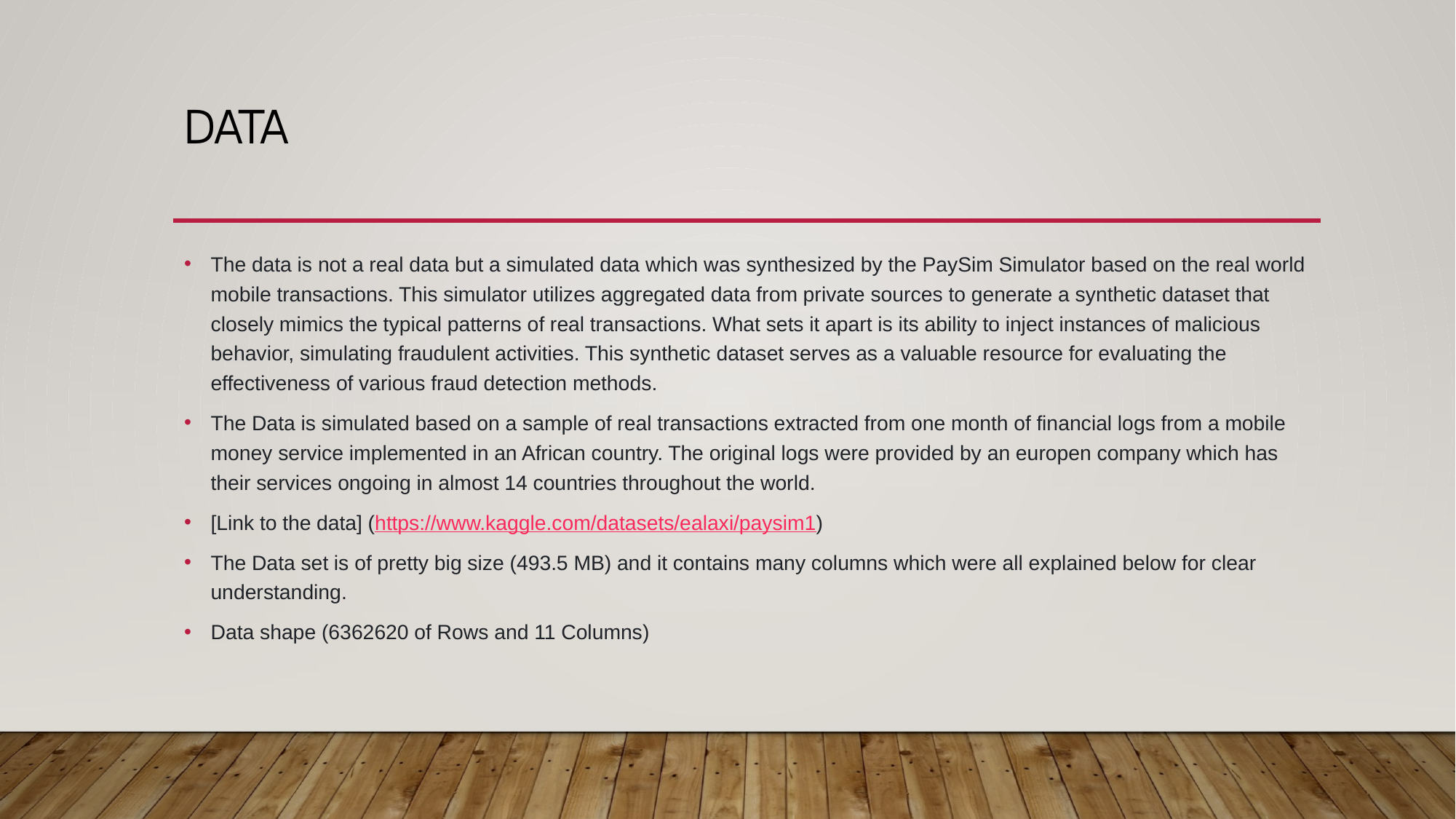

# Data
The data is not a real data but a simulated data which was synthesized by the PaySim Simulator based on the real world mobile transactions. This simulator utilizes aggregated data from private sources to generate a synthetic dataset that closely mimics the typical patterns of real transactions. What sets it apart is its ability to inject instances of malicious behavior, simulating fraudulent activities. This synthetic dataset serves as a valuable resource for evaluating the effectiveness of various fraud detection methods.
The Data is simulated based on a sample of real transactions extracted from one month of financial logs from a mobile money service implemented in an African country. The original logs were provided by an europen company which has their services ongoing in almost 14 countries throughout the world.
[Link to the data] (https://www.kaggle.com/datasets/ealaxi/paysim1)
The Data set is of pretty big size (493.5 MB) and it contains many columns which were all explained below for clear understanding.
Data shape (6362620 of Rows and 11 Columns)